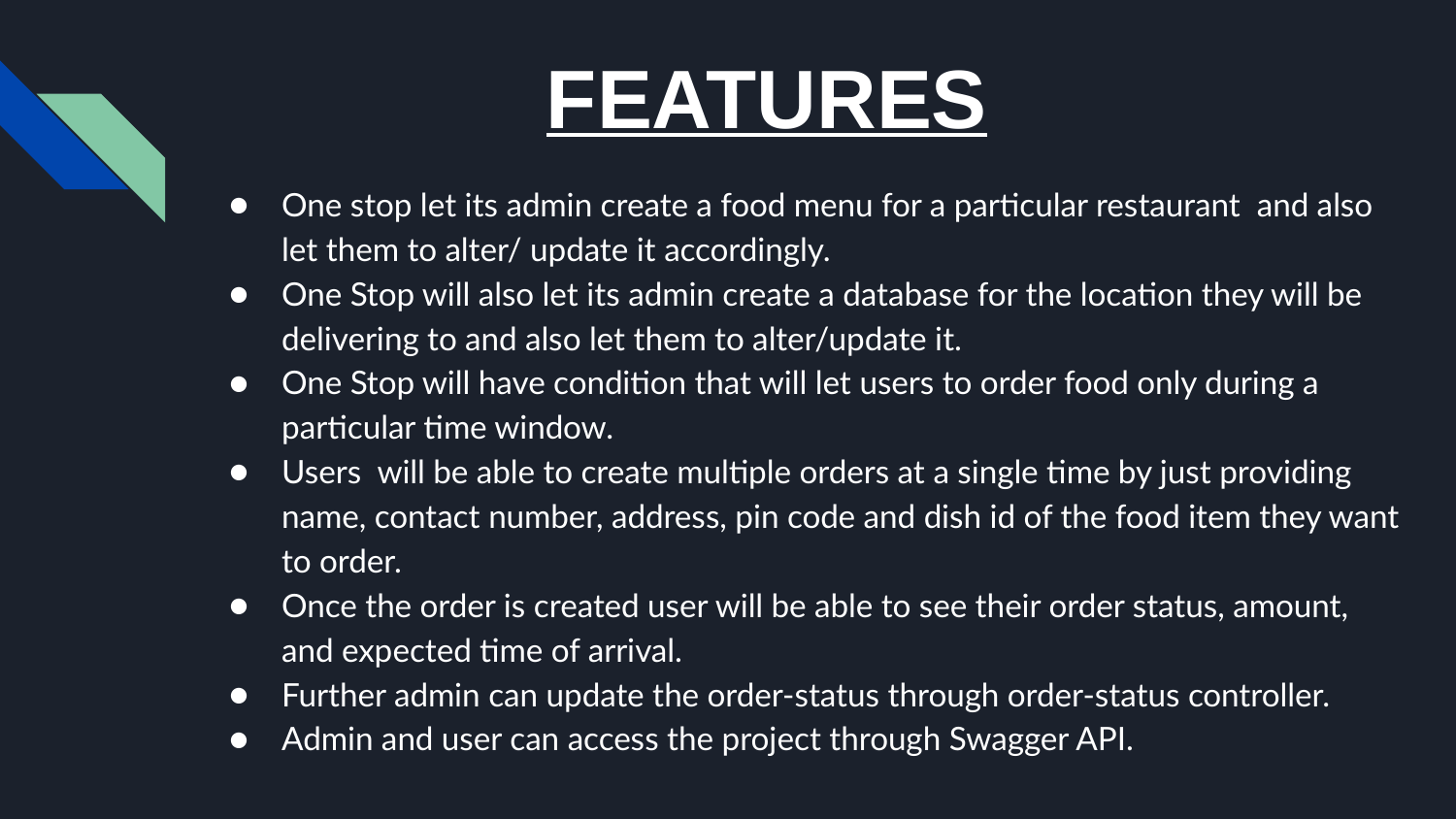

# FEATURES
One stop let its admin create a food menu for a particular restaurant  and also let them to alter/ update it accordingly.
One Stop will also let its admin create a database for the location they will be delivering to and also let them to alter/update it.
One Stop will have condition that will let users to order food only during a particular time window.
Users  will be able to create multiple orders at a single time by just providing name, contact number, address, pin code and dish id of the food item they want to order.
Once the order is created user will be able to see their order status, amount, and expected time of arrival.
Further admin can update the order-status through order-status controller.
Admin and user can access the project through Swagger API.